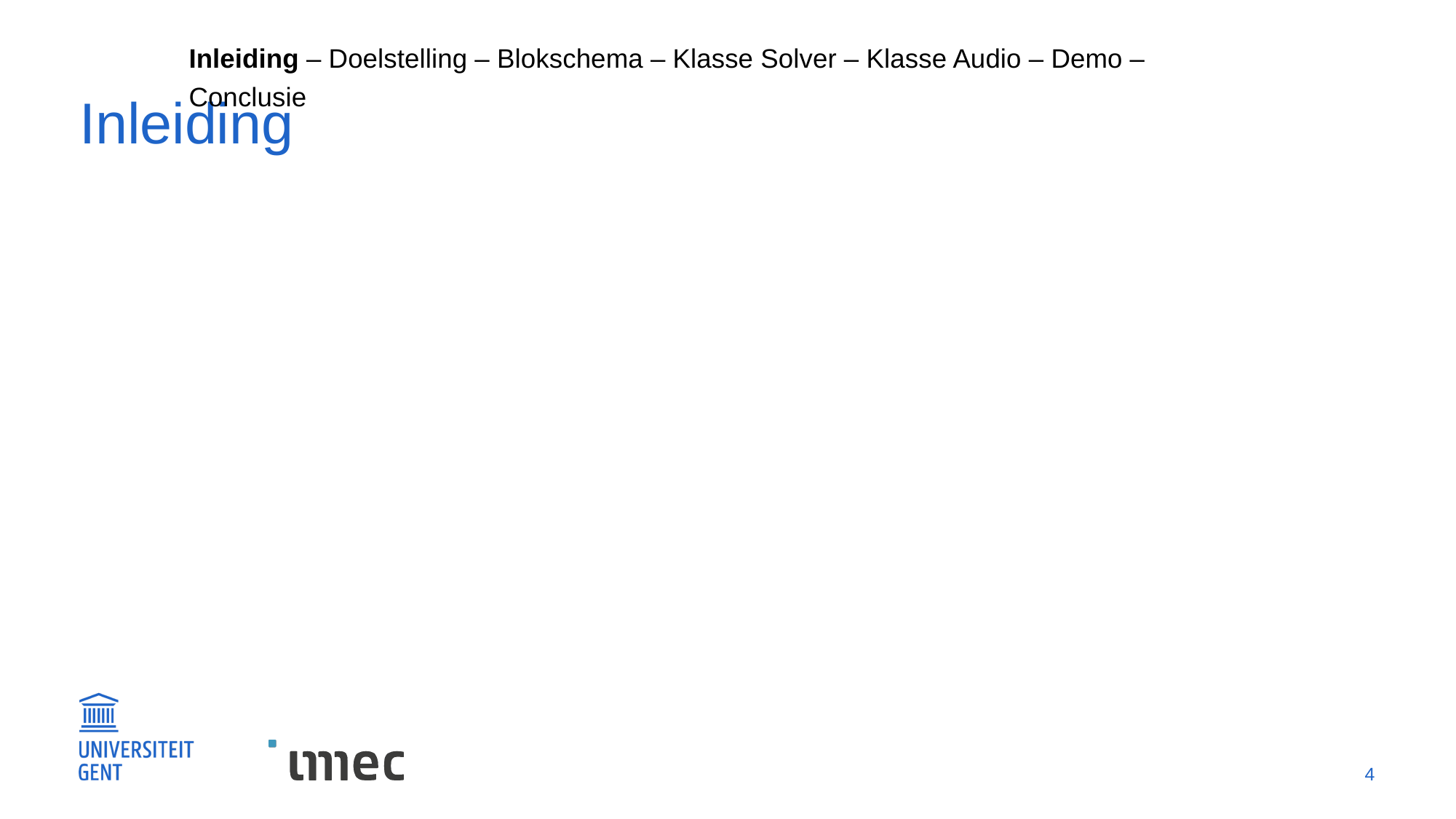

Inleiding – Doelstelling – Blokschema – Klasse Solver – Klasse Audio – Demo – Conclusie
# Inleiding
4